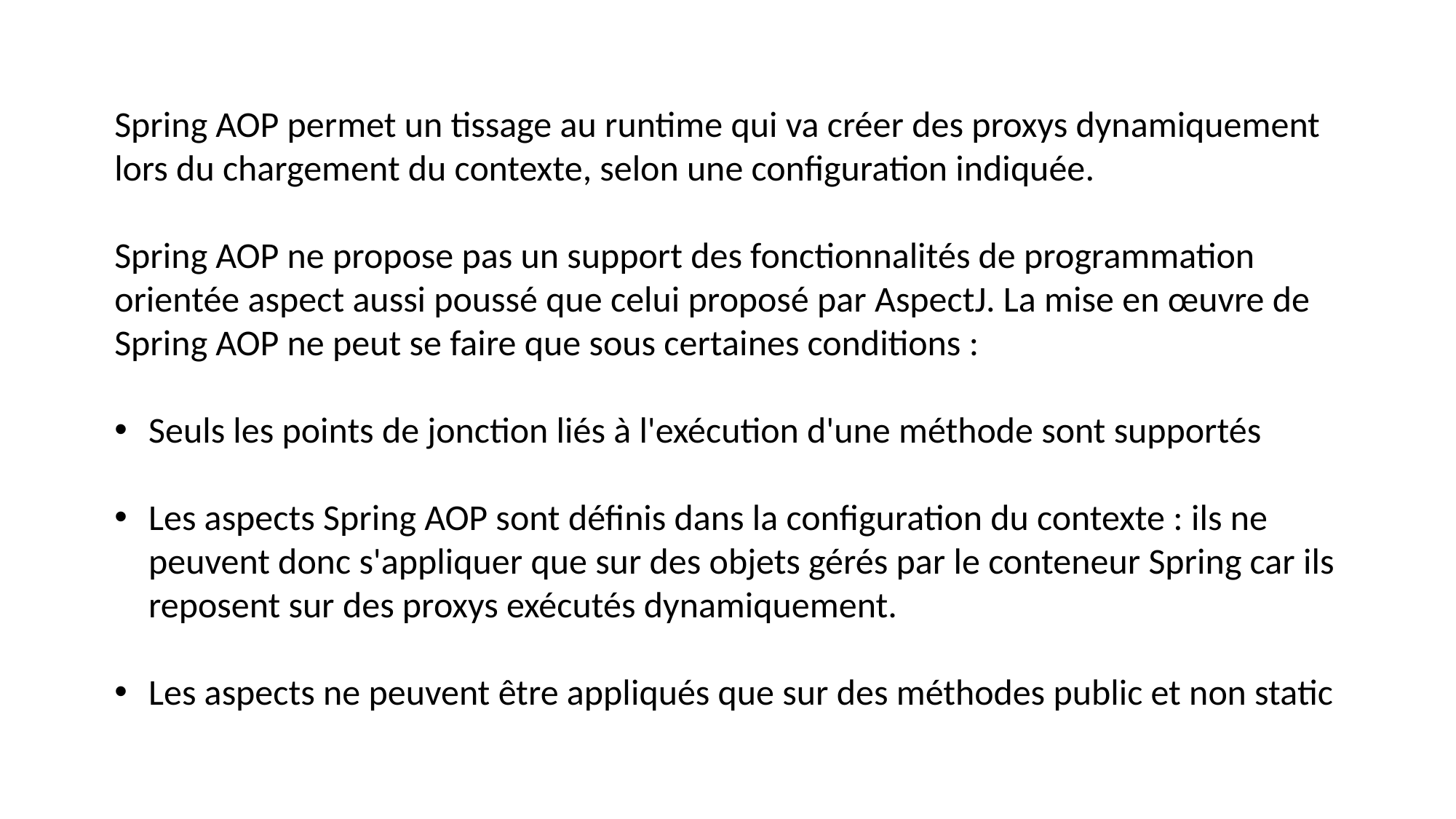

Spring AOP permet un tissage au runtime qui va créer des proxys dynamiquement lors du chargement du contexte, selon une configuration indiquée.

Spring AOP ne propose pas un support des fonctionnalités de programmation orientée aspect aussi poussé que celui proposé par AspectJ. La mise en œuvre de Spring AOP ne peut se faire que sous certaines conditions :

Seuls les points de jonction liés à l'exécution d'une méthode sont supportés

Les aspects Spring AOP sont définis dans la configuration du contexte : ils ne peuvent donc s'appliquer que sur des objets gérés par le conteneur Spring car ils reposent sur des proxys exécutés dynamiquement.

Les aspects ne peuvent être appliqués que sur des méthodes public et non static